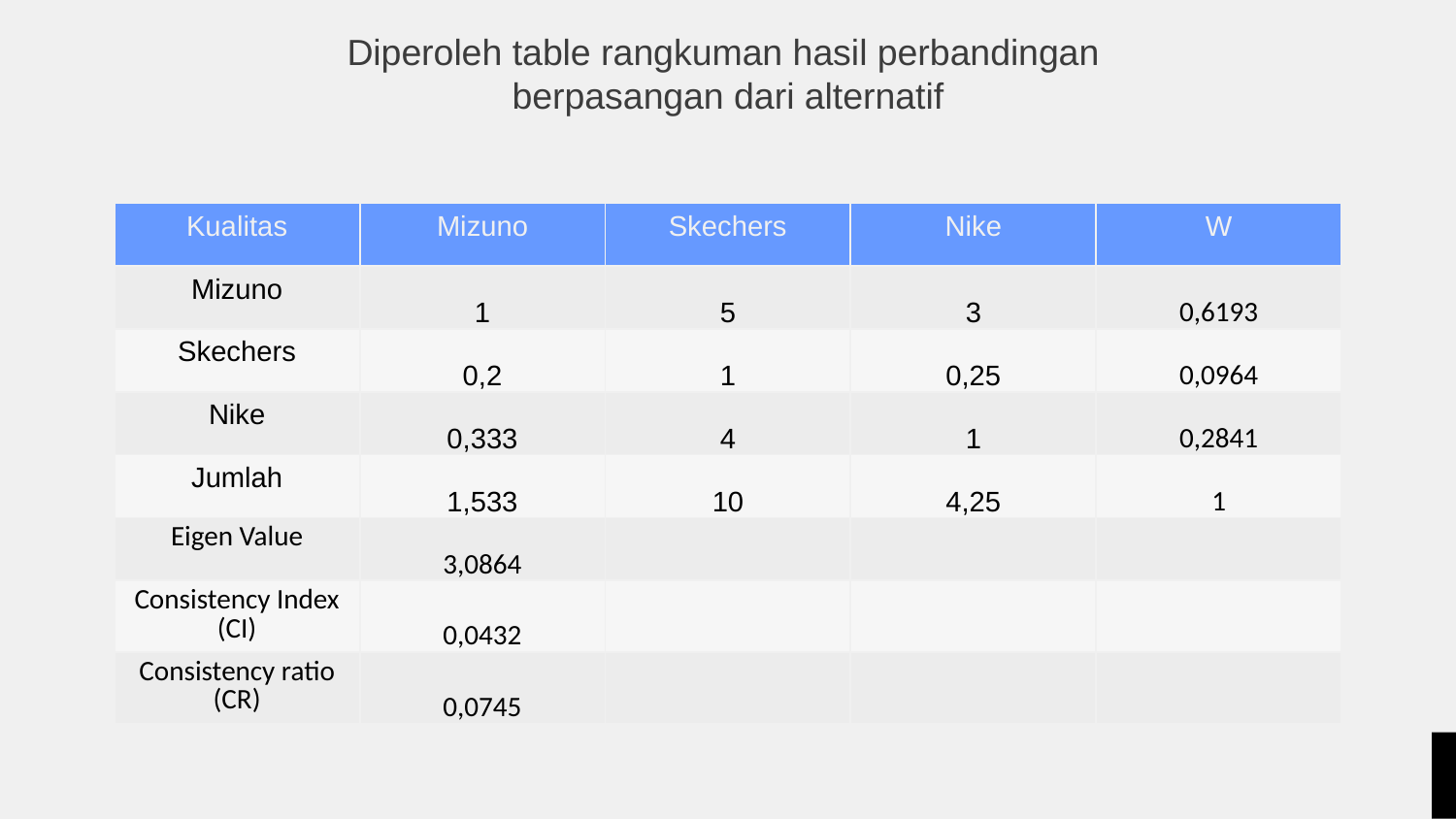

Diperoleh table rangkuman hasil perbandingan
berpasangan dari alternatif
| Kualitas | Mizuno | Skechers | Nike | W |
| --- | --- | --- | --- | --- |
| Mizuno | 1 | 5 | 3 | 0,6193 |
| Skechers | 0,2 | 1 | 0,25 | 0,0964 |
| Nike | 0,333 | 4 | 1 | 0,2841 |
| Jumlah | 1,533 | 10 | 4,25 | 1 |
| Eigen Value | 3,0864 |  |  |  |
| Consistency Index (CI) | 0,0432 |  |  |  |
| Consistency ratio (CR) | 0,0745 |  |  |  |